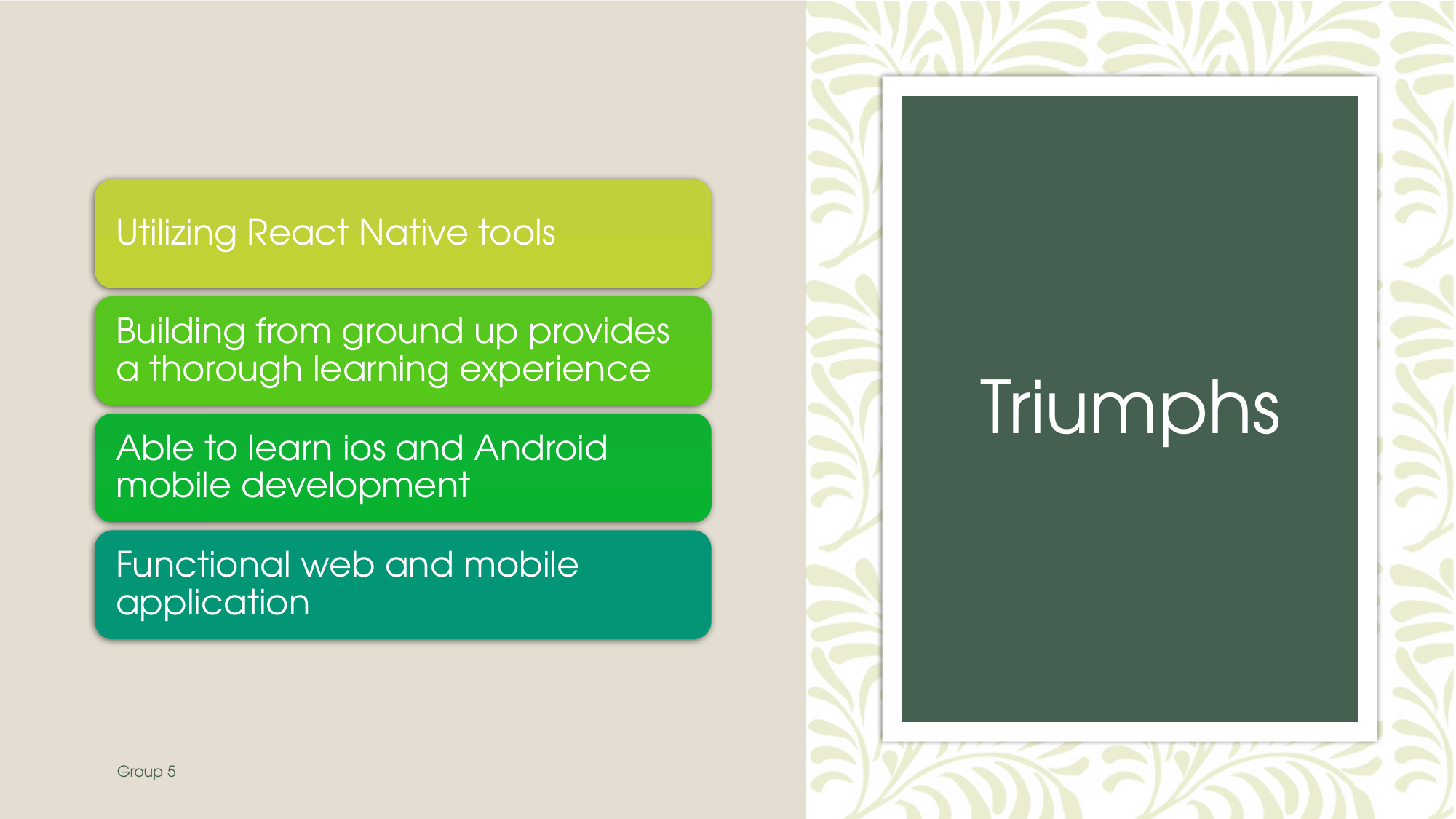

Utilizing React Native tools
Building from ground up provides a thorough learning experience
Able to learn ios and Android mobile development
Functional web and mobile application

# Triumphs
Group 5